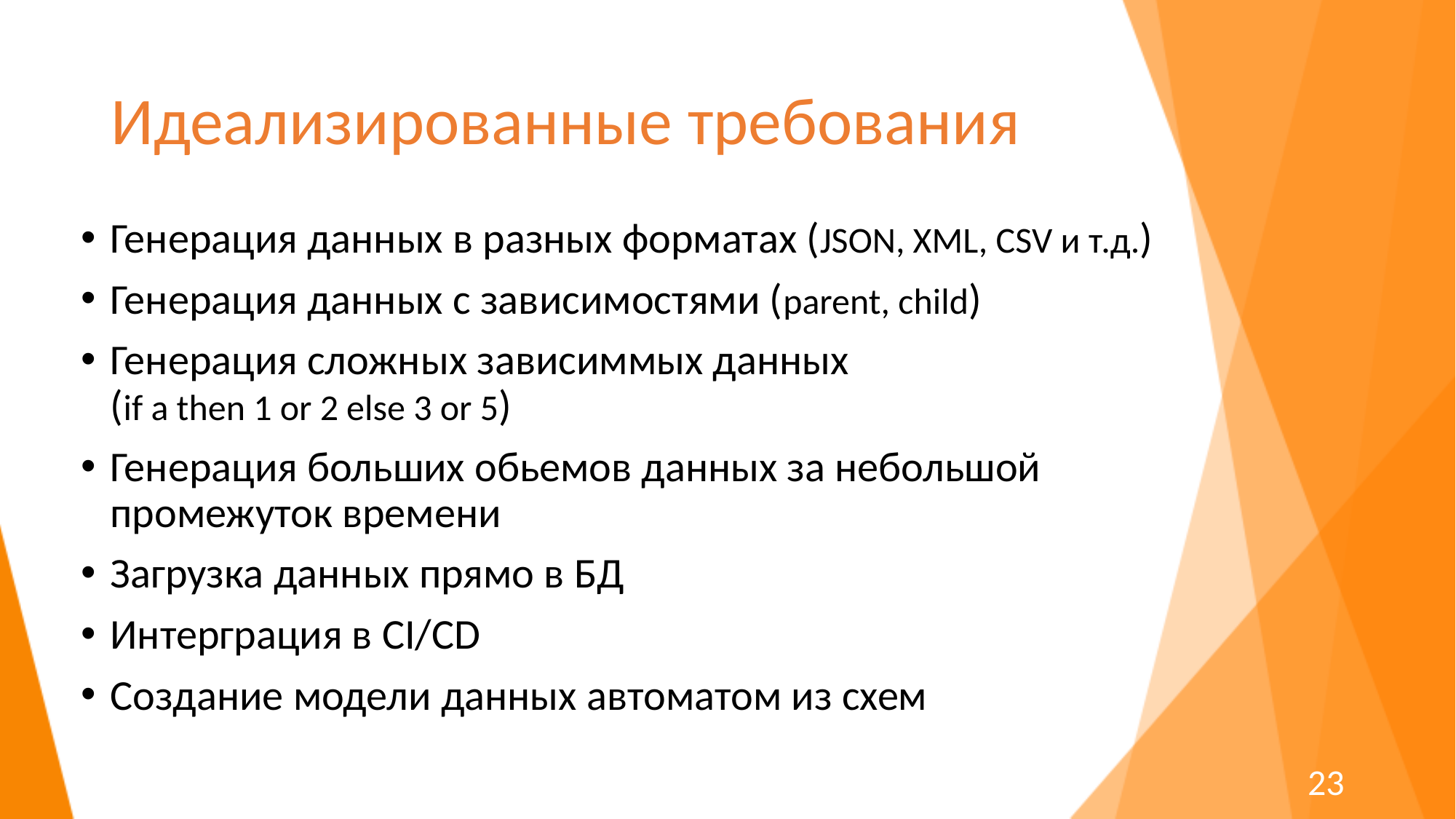

# Идеализированные требования
Генерация данных в разных форматах (JSON, XML, CSV и т.д.)
Генерация данных с зависимостями (parent, child)
Генерация сложных зависиммых данных
(if a then 1 or 2 else 3 or 5)
Генерация больших обьемов данных за небольшой промежуток времени
Загрузка данных прямо в БД
Интерграция в CI/CD
Создание модели данных автоматом из схем
23